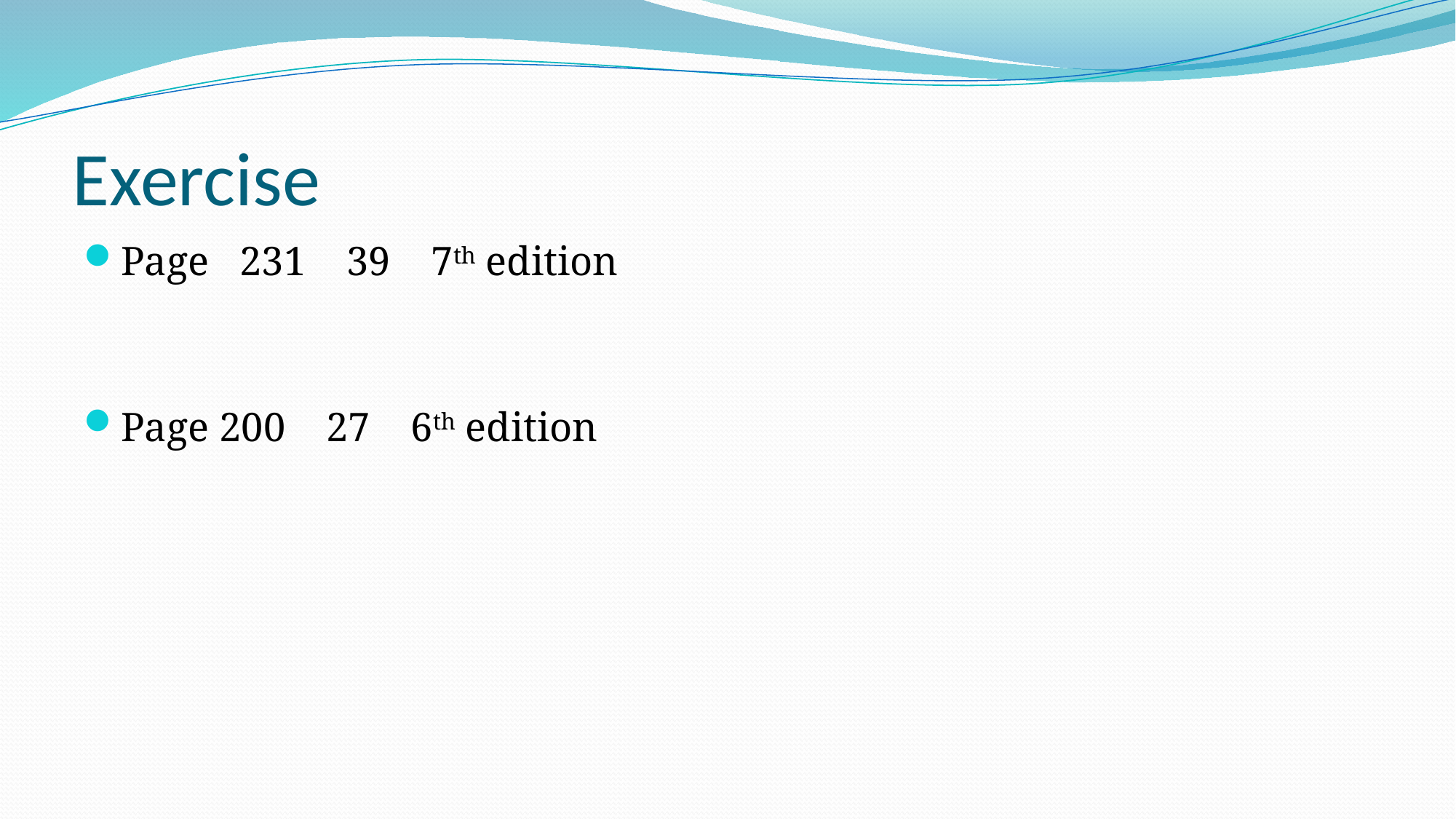

# Exercise
Page   231    39    7th edition

Page 200    27    6th edition